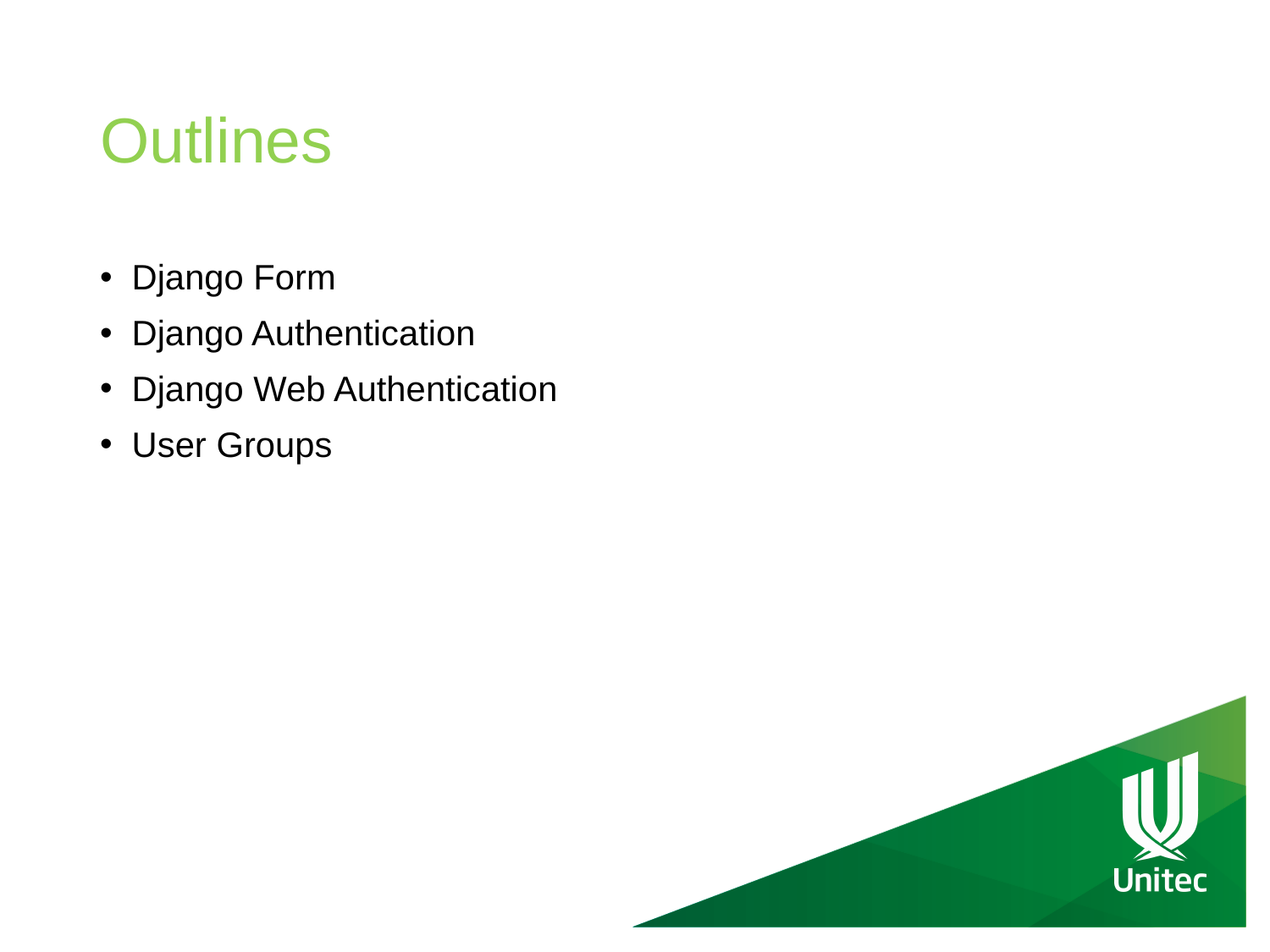

# Outlines
Django Form
Django Authentication
Django Web Authentication
User Groups